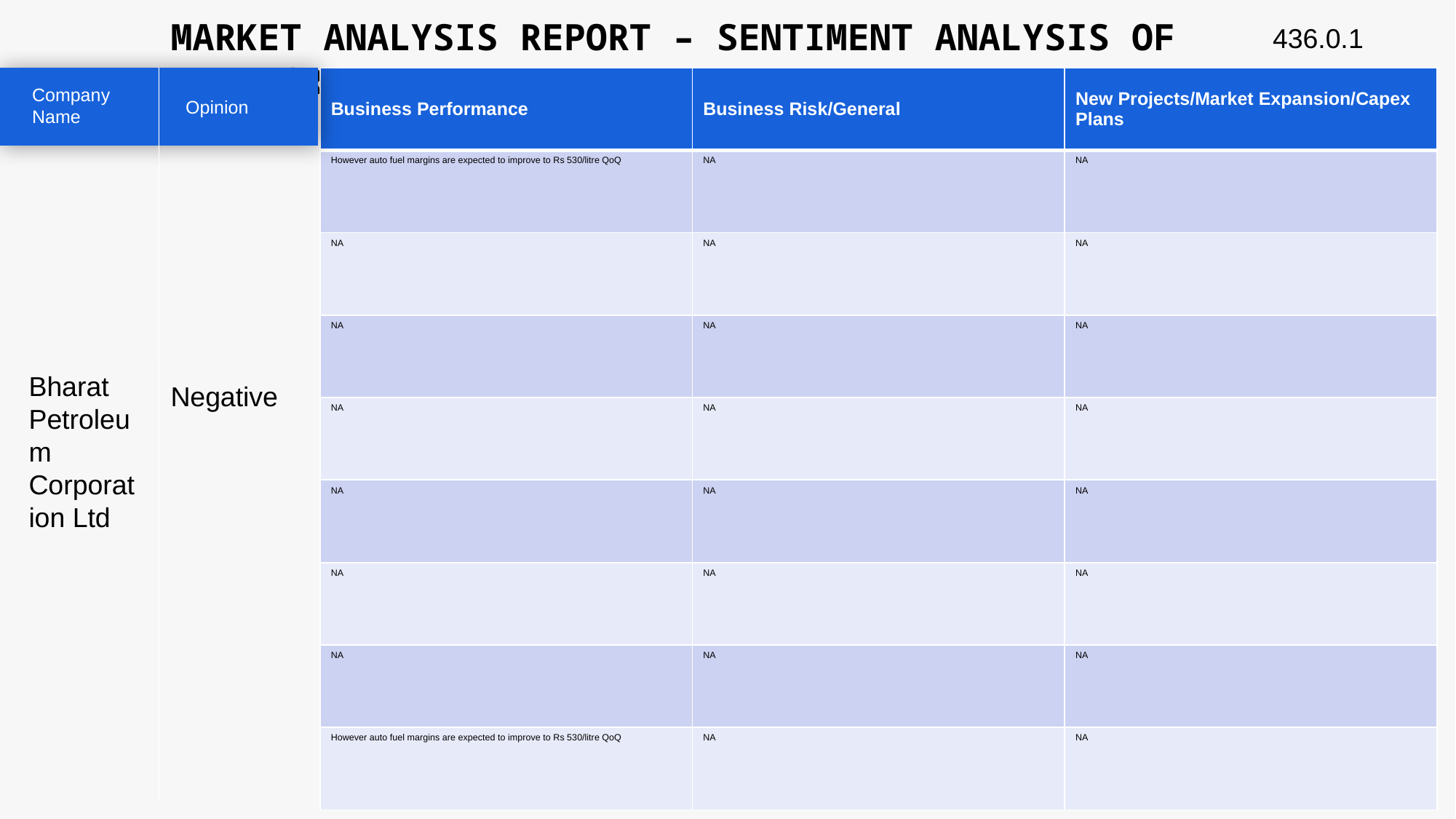

MARKET ANALYSIS REPORT – SENTIMENT ANALYSIS OF PEER GROUP
436.0.1

| Business Performance | Business Risk/General | New Projects/Market Expansion/Capex Plans |
| --- | --- | --- |
| However auto fuel margins are expected to improve to Rs 530/litre QoQ | NA | NA |
| NA | NA | NA |
| NA | NA | NA |
| NA | NA | NA |
| NA | NA | NA |
| NA | NA | NA |
| NA | NA | NA |
| However auto fuel margins are expected to improve to Rs 530/litre QoQ | NA | NA |
Company Name
Opinion
Bharat Petroleum Corporation Ltd
Negative